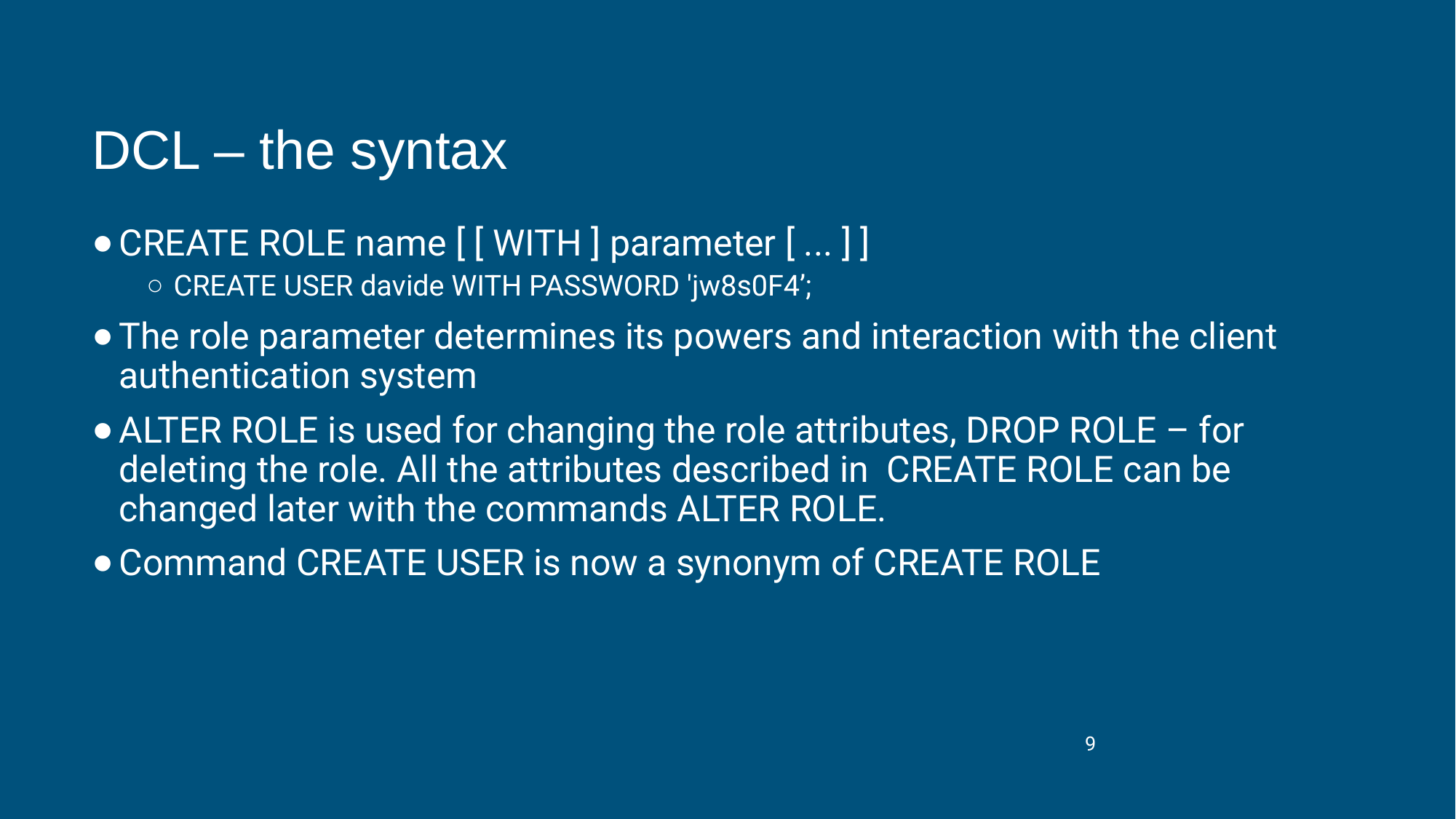

# DCL – the syntax
CREATE ROLE name [ [ WITH ] parameter [ ... ] ]
CREATE USER davide WITH PASSWORD 'jw8s0F4’;
The role parameter determines its powers and interaction with the client authentication system
ALTER ROLE is used for changing the role attributes, DROP ROLE – for deleting the role. All the attributes described in  CREATE ROLE can be changed later with the commands ALTER ROLE.
Command CREATE USER is now a synonym of CREATE ROLE
9